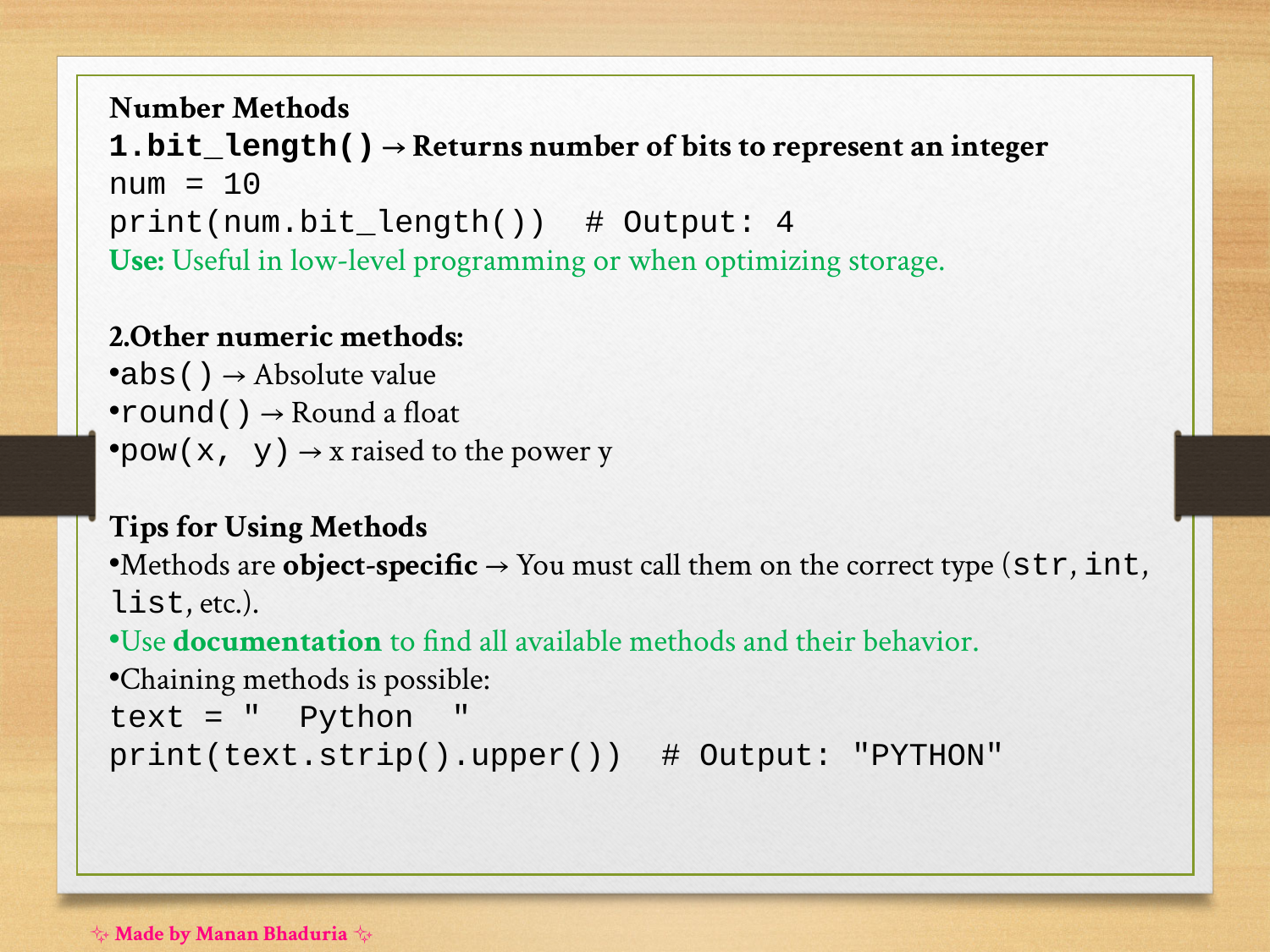

Number Methods
bit_length() → Returns number of bits to represent an integer
num = 10
print(num.bit_length())  # Output: 4
Use: Useful in low-level programming or when optimizing storage.

Other numeric methods:
abs() → Absolute value
round() → Round a float
pow(x, y) → x raised to the power y
Tips for Using Methods
Methods are object-specific → You must call them on the correct type (str, int, list, etc.).
Use documentation to find all available methods and their behavior.
Chaining methods is possible:
text = "  Python  "
print(text.strip().upper())  # Output: "PYTHON"

✨ Made by Manan Bhaduria ✨